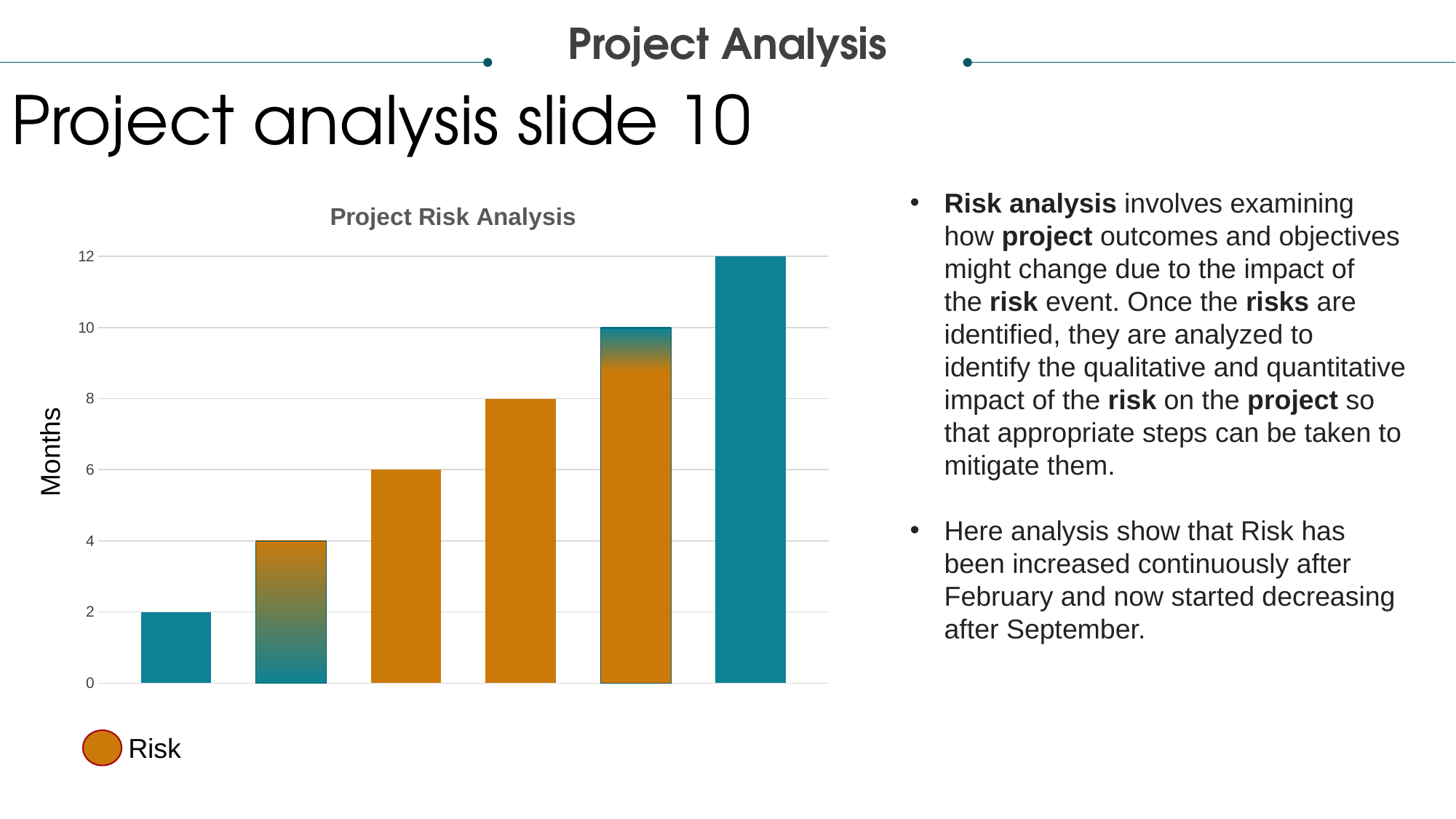

Project Analysis
Project analysis slide 10

### Chart: Project Risk Analysis

| Category | Series 1 | Series 2 | Series 3 | Series 4 | Series 5 | Series 6 |
|---|---|---|---|---|---|---|
| Category 1 | 2.0 | 4.0 | 6.0 | 8.0 | 10.0 | 12.0 |
Risk analysis involves examining how project outcomes and objectives might change due to the impact of the risk event. Once the risks are identified, they are analyzed to identify the qualitative and quantitative impact of the risk on the project so that appropriate steps can be taken to mitigate them.

Here analysis show that Risk has been increased continuously after February and now started decreasing after September.

Months
Risk